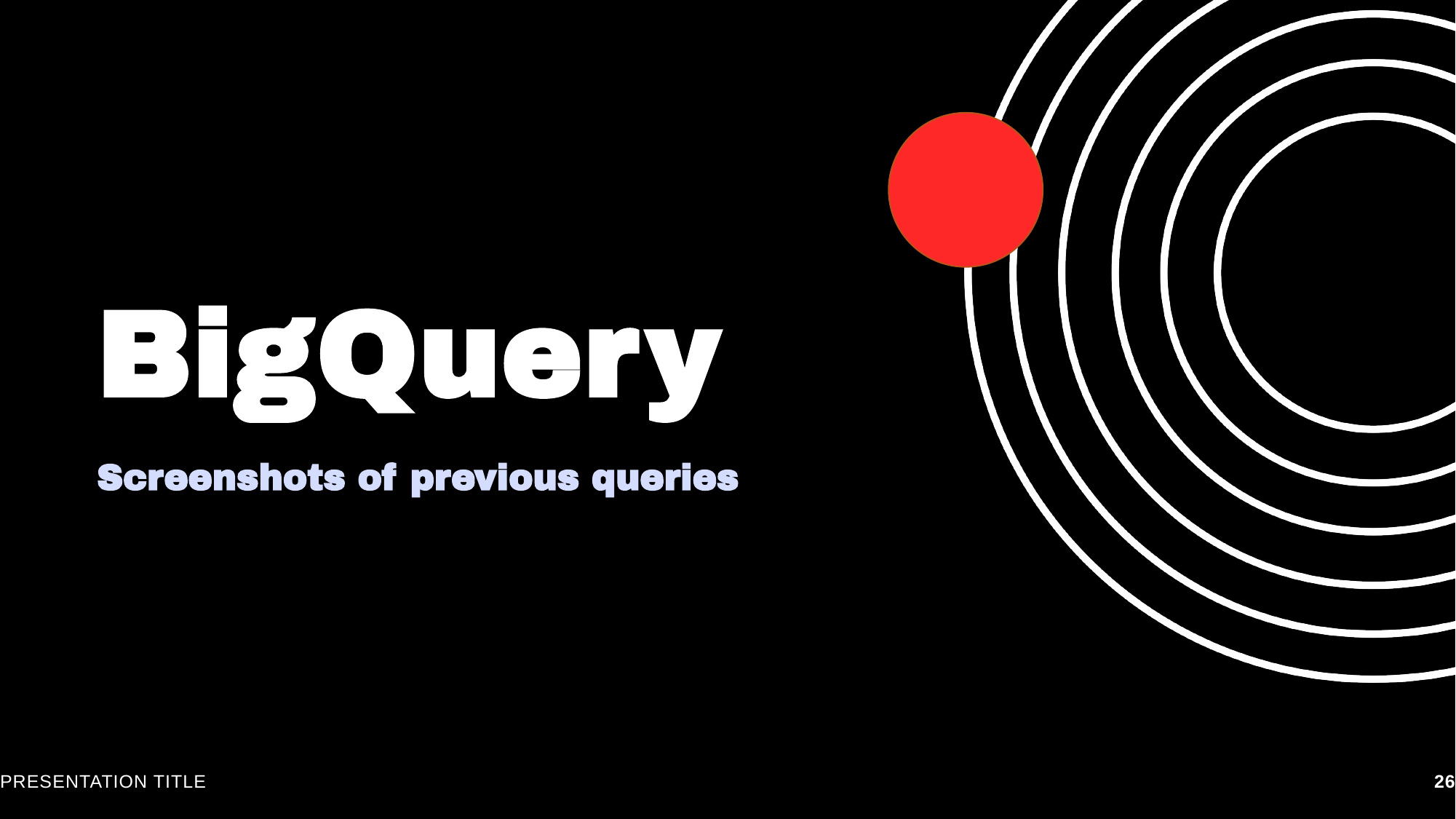

# BigQuery
Screenshots of previous queries
PRESENTATION TITLE
26